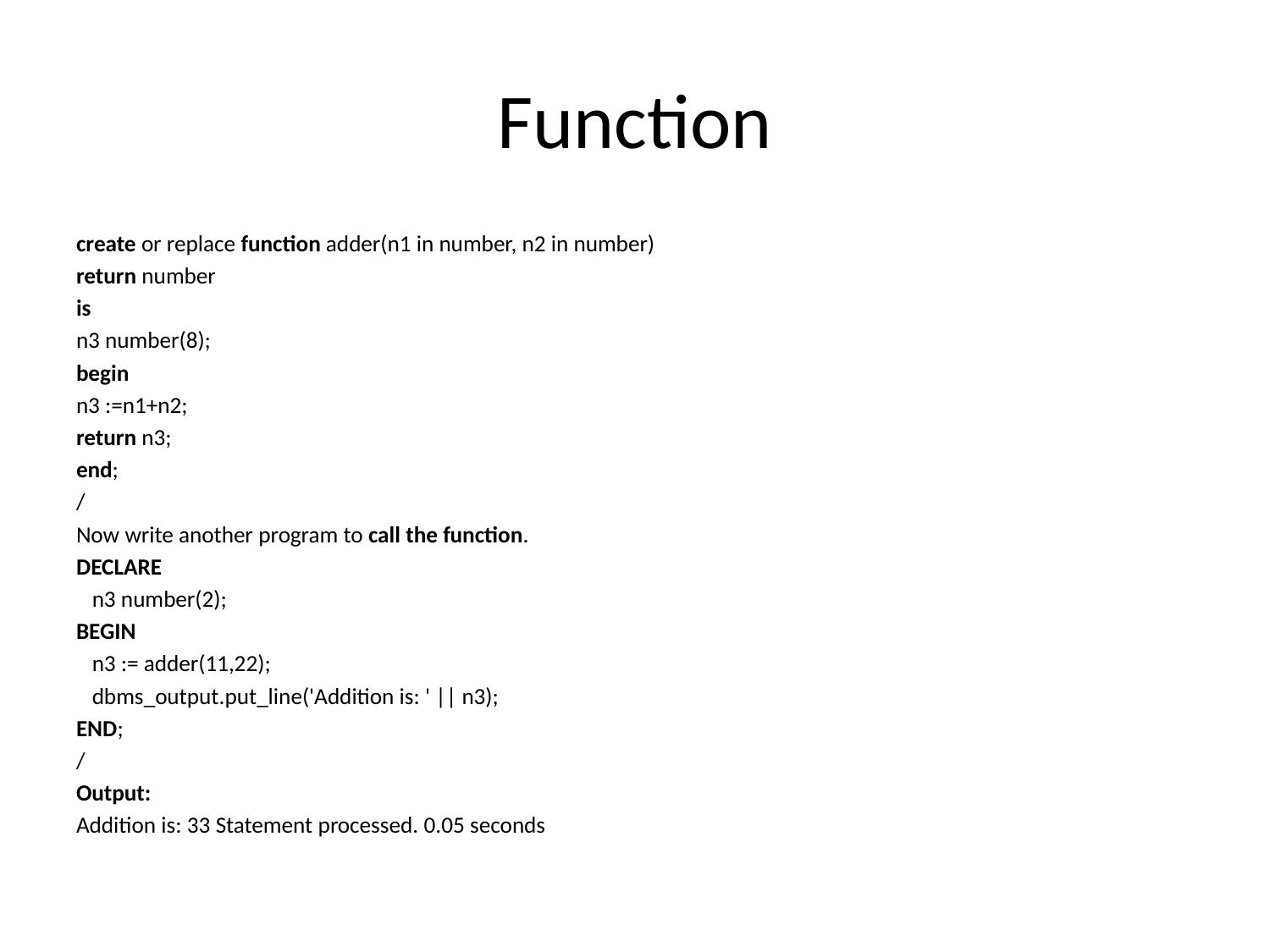

# Function
create or replace function adder(n1 in number, n2 in number)
return number
is
n3 number(8);
begin
n3 :=n1+n2;
return n3;
end;
/
Now write another program to call the function.
DECLARE
   n3 number(2);
BEGIN
   n3 := adder(11,22);
   dbms_output.put_line('Addition is: ' || n3);
END;
/
Output:
Addition is: 33 Statement processed. 0.05 seconds